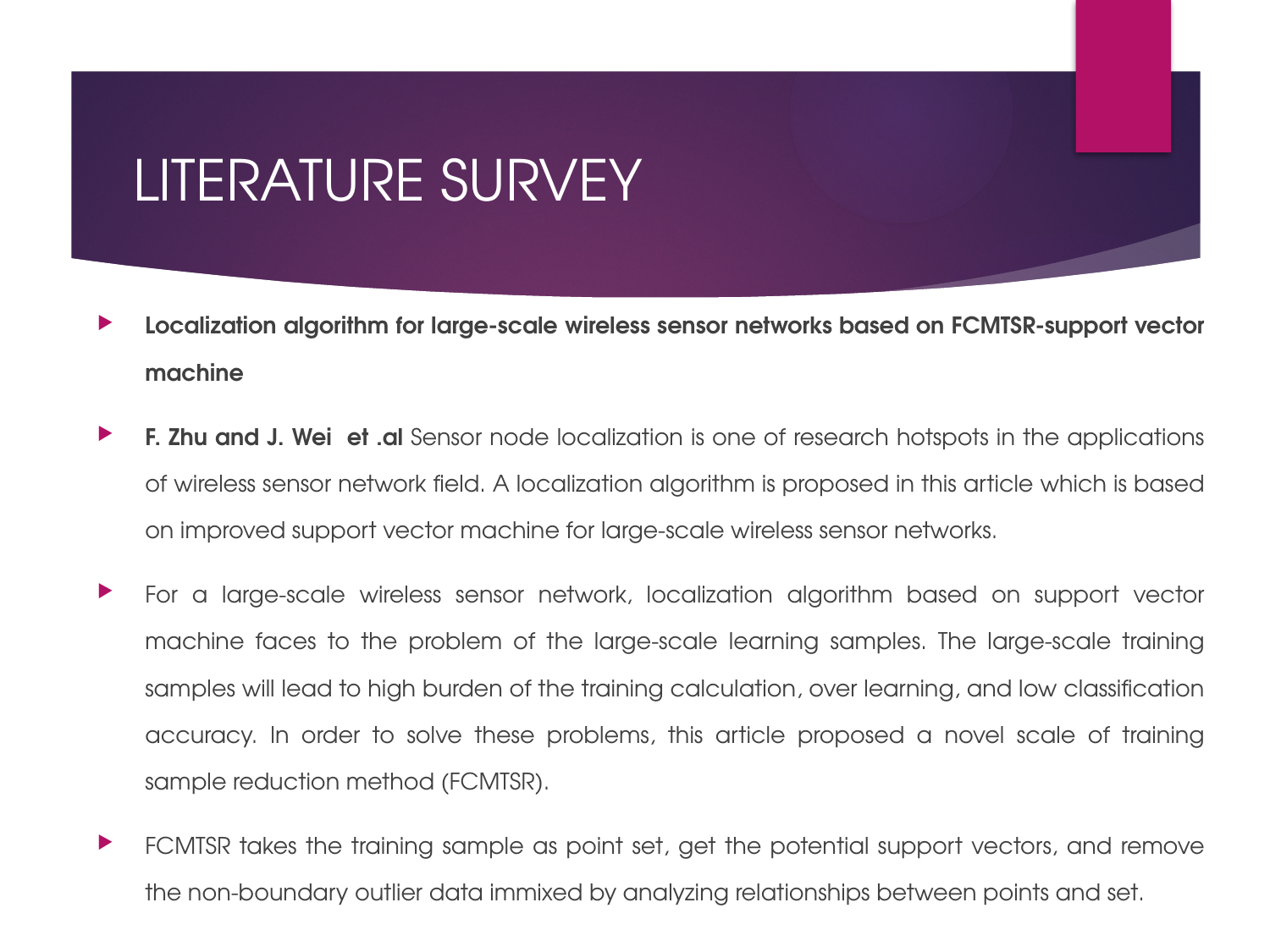

# LITERATURE SURVEY
Localization algorithm for large-scale wireless sensor networks based on FCMTSR-support vector machine
F. Zhu and J. Wei  et .al Sensor node localization is one of research hotspots in the applications of wireless sensor network field. A localization algorithm is proposed in this article which is based on improved support vector machine for large-scale wireless sensor networks.
For a large-scale wireless sensor network, localization algorithm based on support vector machine faces to the problem of the large-scale learning samples. The large-scale training samples will lead to high burden of the training calculation, over learning, and low classification accuracy. In order to solve these problems, this article proposed a novel scale of training sample reduction method (FCMTSR).
FCMTSR takes the training sample as point set, get the potential support vectors, and remove the non-boundary outlier data immixed by analyzing relationships between points and set.